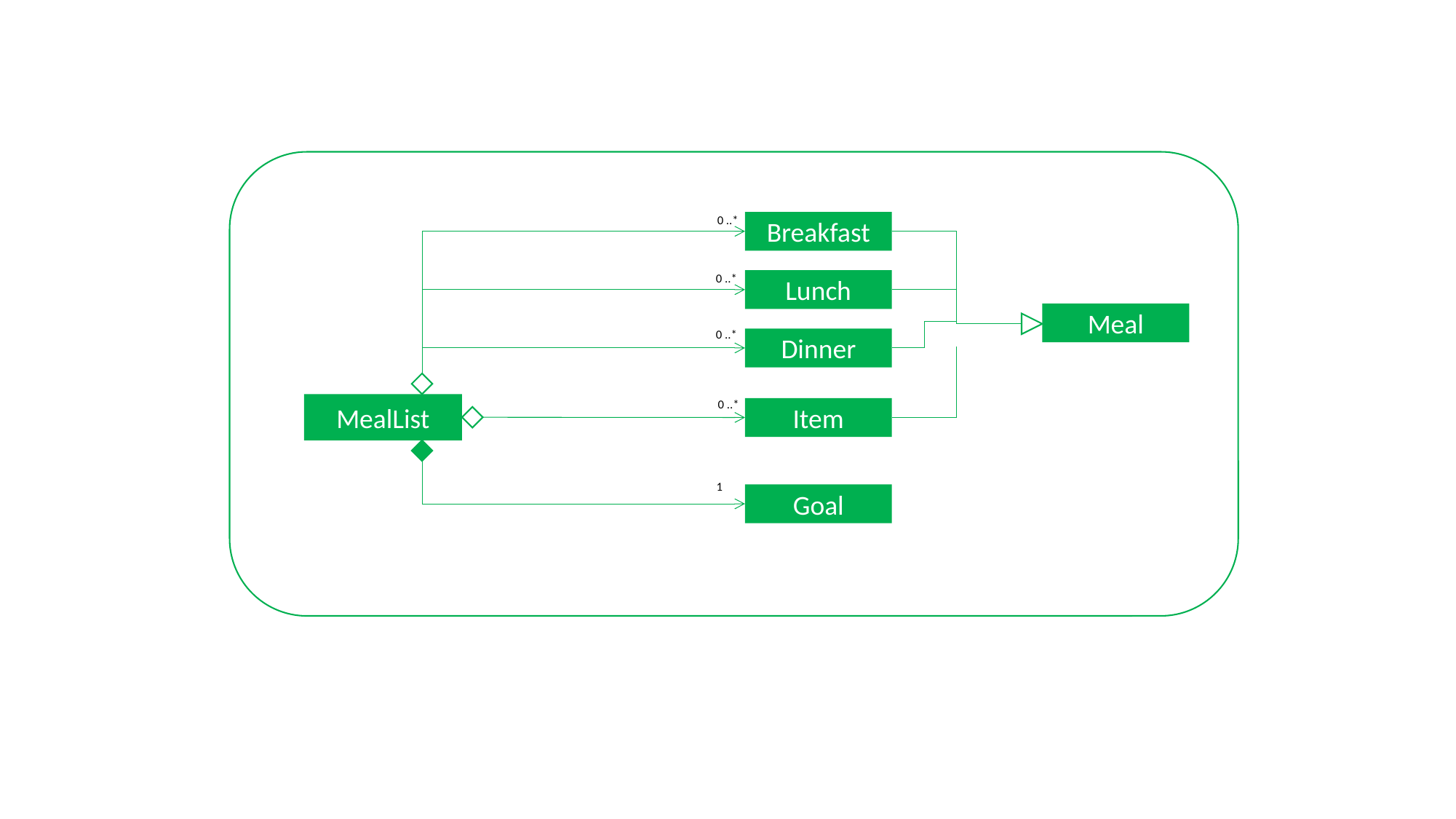

0 ..*
Breakfast
0 ..*
Lunch
Meal

0 ..*
Dinner

0 ..*
MealList
Item

1
Goal